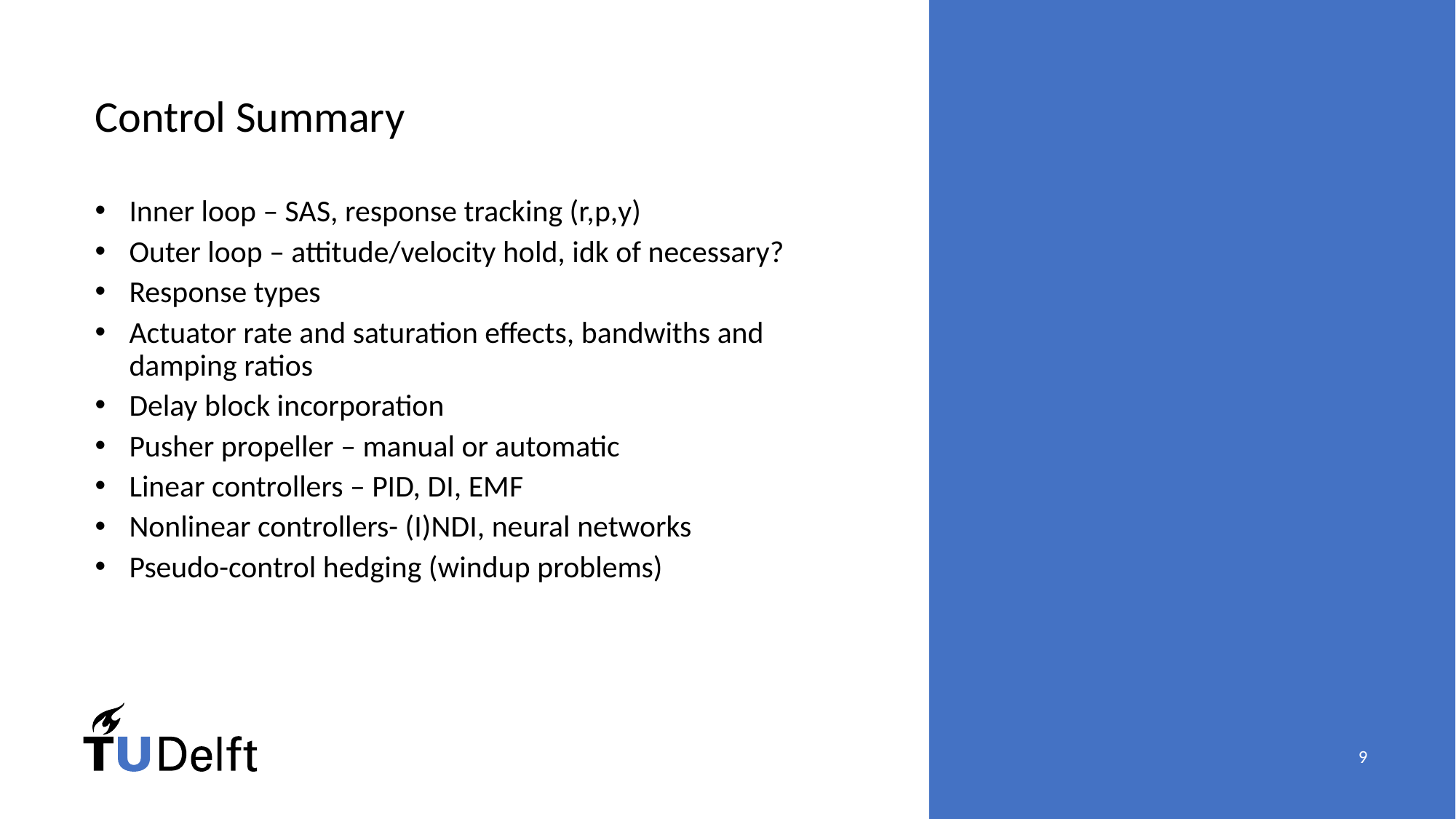

# Control Summary
Inner loop – SAS, response tracking (r,p,y)
Outer loop – attitude/velocity hold, idk of necessary?
Response types
Actuator rate and saturation effects, bandwiths and damping ratios
Delay block incorporation
Pusher propeller – manual or automatic
Linear controllers – PID, DI, EMF
Nonlinear controllers- (I)NDI, neural networks
Pseudo-control hedging (windup problems)
9